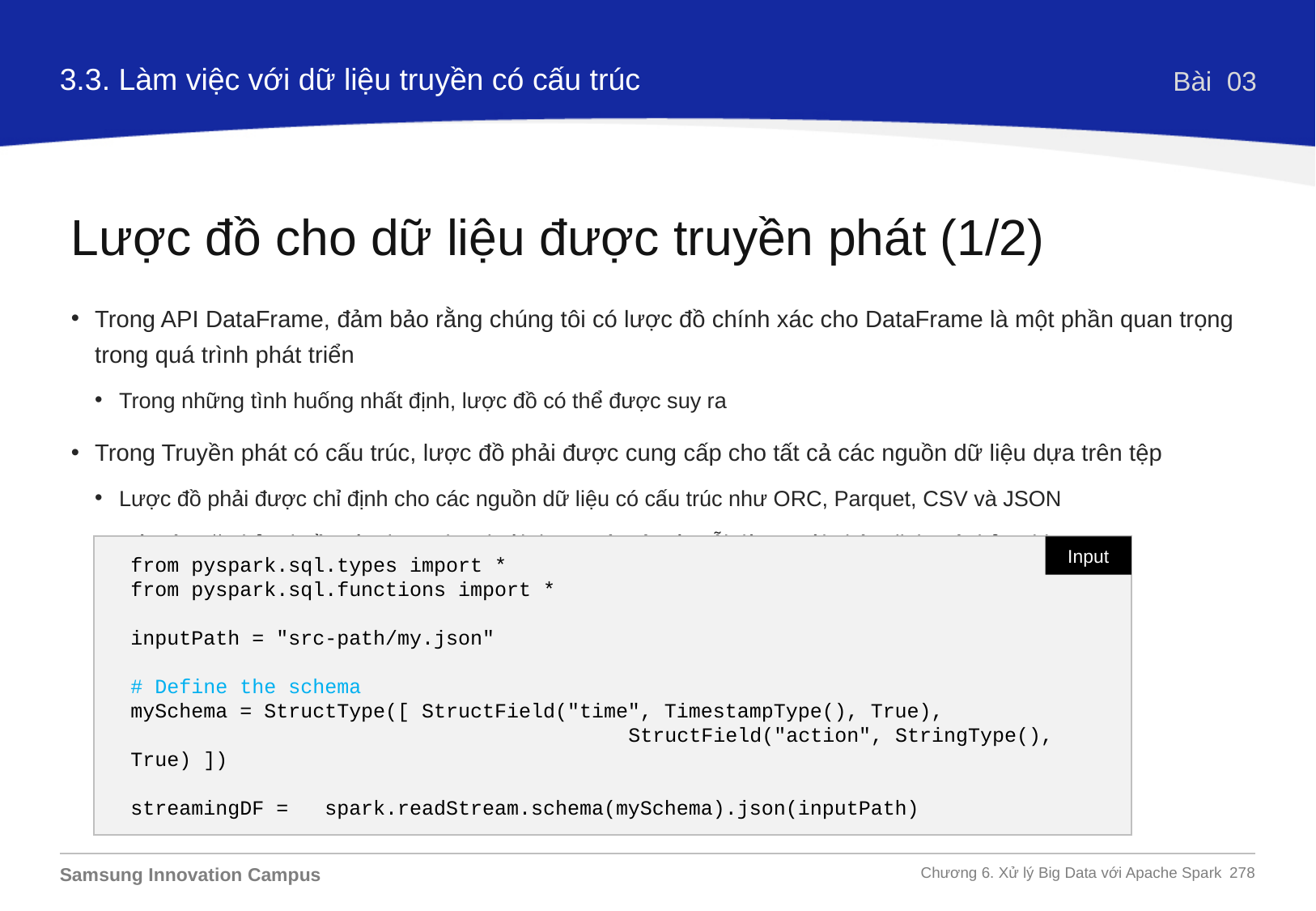

3.3. Làm việc với dữ liệu truyền có cấu trúc
Bài  03
Lược đồ cho dữ liệu được truyền phát (1/2)
Trong API DataFrame, đảm bảo rằng chúng tôi có lược đồ chính xác cho DataFrame là một phần quan trọng trong quá trình phát triển
Trong những tình huống nhất định, lược đồ có thể được suy ra
Trong Truyền phát có cấu trúc, lược đồ phải được cung cấp cho tất cả các nguồn dữ liệu dựa trên tệp
Lược đồ phải được chỉ định cho các nguồn dữ liệu có cấu trúc như ORC, Parquet, CSV và JSON
Các tệp văn bản thuần túy được đọc dưới dạng một cột và mỗi dòng mới phân định một bản ghi
from pyspark.sql.types import *
from pyspark.sql.functions import *

inputPath = "src-path/my.json"

# Define the schema
mySchema = StructType([ StructField("time", TimestampType(), True),
			           StructField("action", StringType(), True) ])

streamingDF =   spark.readStream.schema(mySchema).json(inputPath)
Input